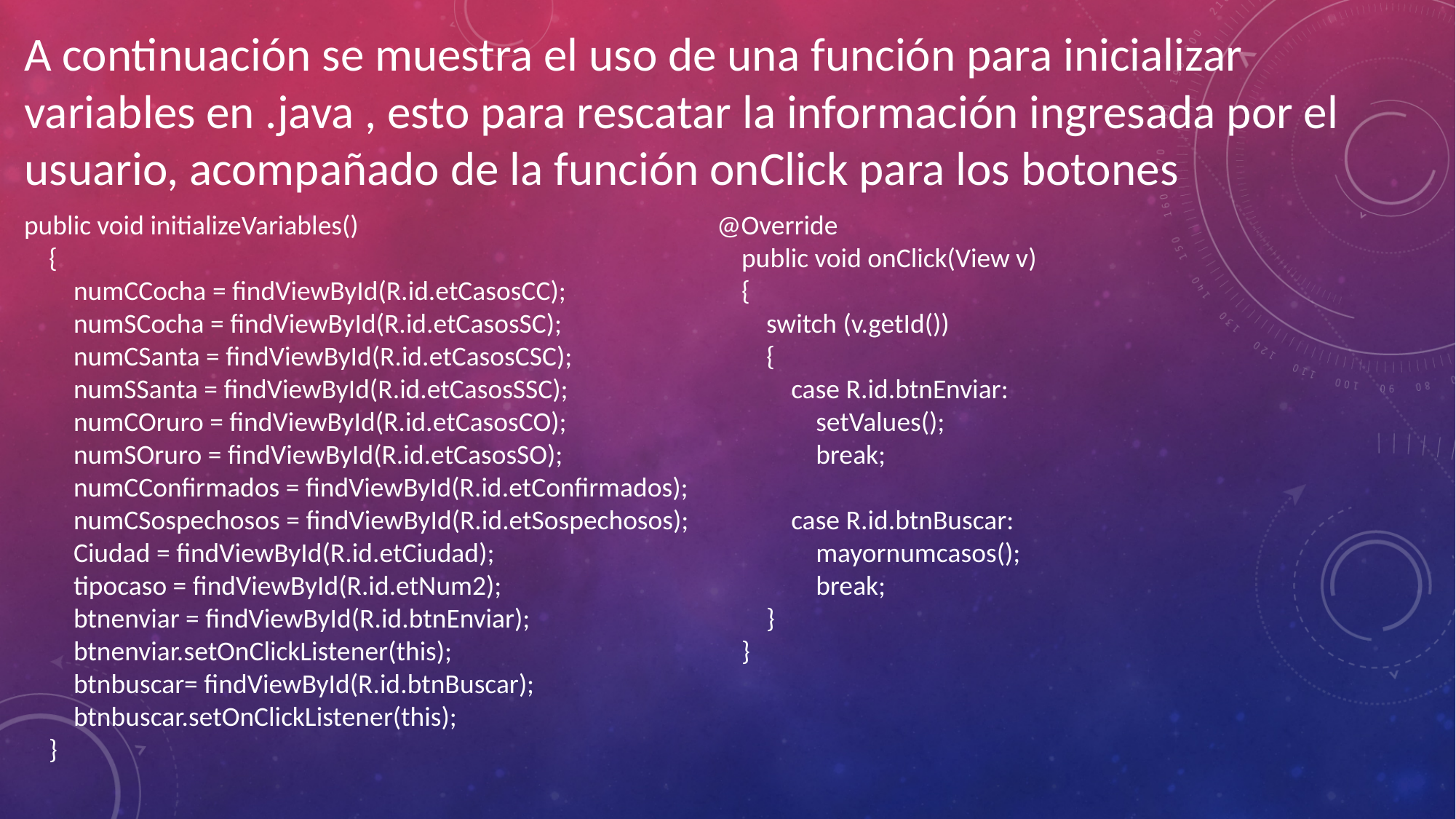

# A continuación se muestra el uso de una función para inicializar variables en .java , esto para rescatar la información ingresada por el usuario, acompañado de la función onClick para los botones
public void initializeVariables()
    {
        numCCocha = findViewById(R.id.etCasosCC);
        numSCocha = findViewById(R.id.etCasosSC);
        numCSanta = findViewById(R.id.etCasosCSC);
        numSSanta = findViewById(R.id.etCasosSSC);
        numCOruro = findViewById(R.id.etCasosCO);
        numSOruro = findViewById(R.id.etCasosSO);
        numCConfirmados = findViewById(R.id.etConfirmados);
        numCSospechosos = findViewById(R.id.etSospechosos);
        Ciudad = findViewById(R.id.etCiudad);
        tipocaso = findViewById(R.id.etNum2);
        btnenviar = findViewById(R.id.btnEnviar);
        btnenviar.setOnClickListener(this);
        btnbuscar= findViewById(R.id.btnBuscar);
        btnbuscar.setOnClickListener(this);
    }

@Override
    public void onClick(View v)
    {
        switch (v.getId())
        {
            case R.id.btnEnviar:
                setValues();
                break;

            case R.id.btnBuscar:
                mayornumcasos();
                break;
        }
    }